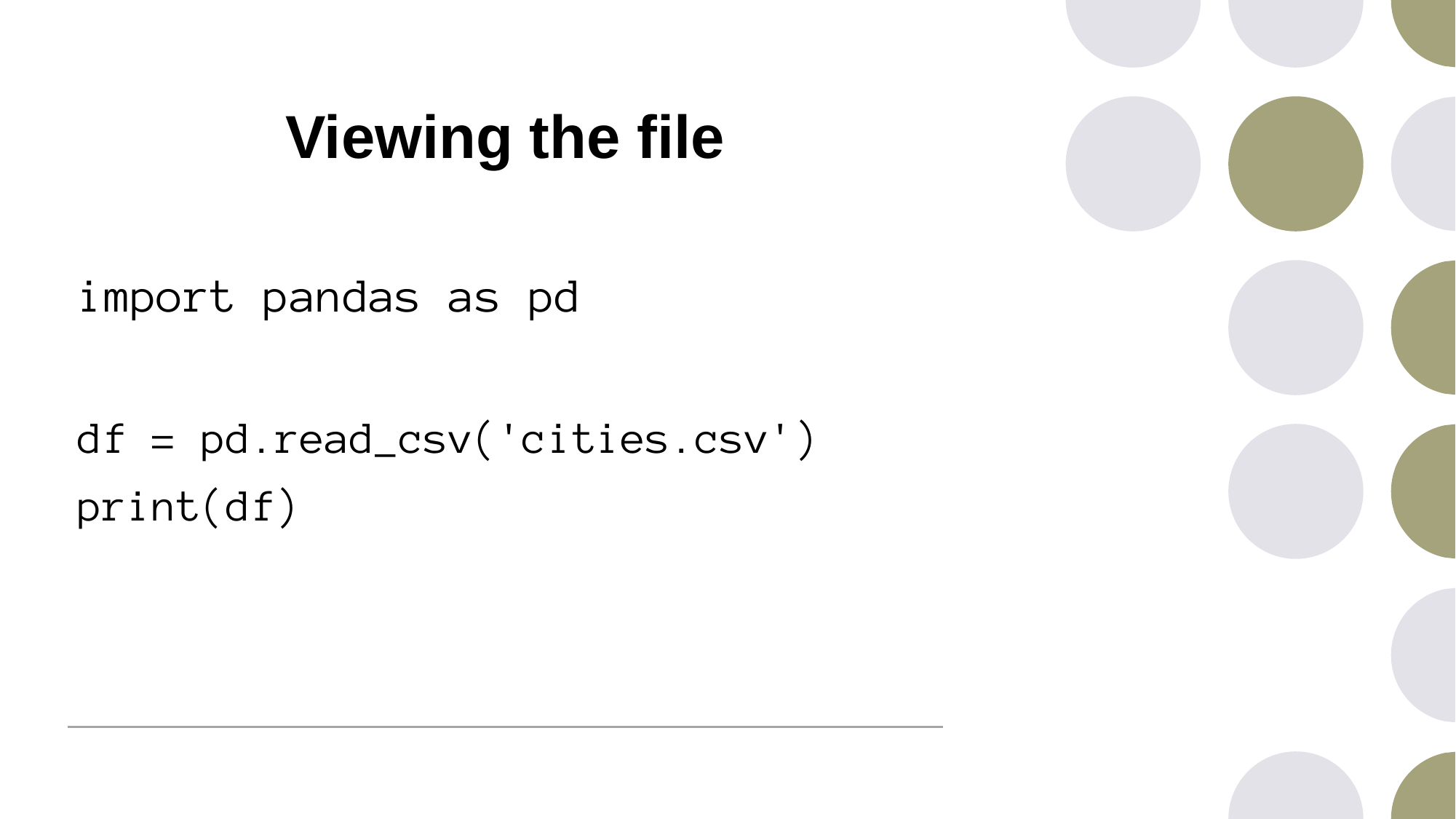

# Viewing the file
import pandas as pd

df = pd.read_csv('cities.csv')
print(df)